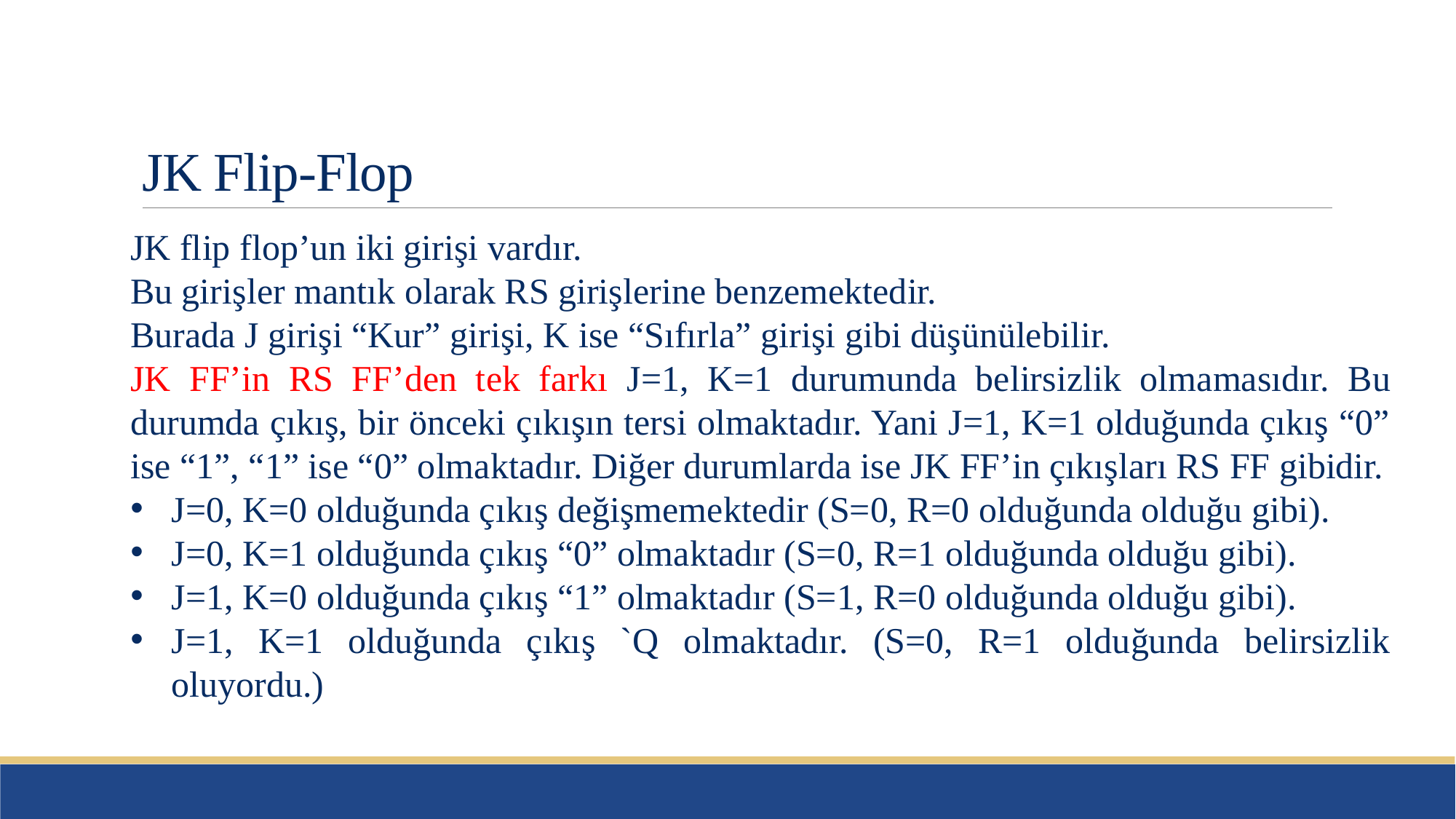

# JK Flip-Flop
JK flip flop’un iki girişi vardır.
Bu girişler mantık olarak RS girişlerine benzemektedir.
Burada J girişi “Kur” girişi, K ise “Sıfırla” girişi gibi düşünülebilir.
JK FF’in RS FF’den tek farkı J=1, K=1 durumunda belirsizlik olmamasıdır. Bu durumda çıkış, bir önceki çıkışın tersi olmaktadır. Yani J=1, K=1 olduğunda çıkış “0” ise “1”, “1” ise “0” olmaktadır. Diğer durumlarda ise JK FF’in çıkışları RS FF gibidir.
J=0, K=0 olduğunda çıkış değişmemektedir (S=0, R=0 olduğunda olduğu gibi).
J=0, K=1 olduğunda çıkış “0” olmaktadır (S=0, R=1 olduğunda olduğu gibi).
J=1, K=0 olduğunda çıkış “1” olmaktadır (S=1, R=0 olduğunda olduğu gibi).
J=1, K=1 olduğunda çıkış `Q olmaktadır. (S=0, R=1 olduğunda belirsizlik oluyordu.)